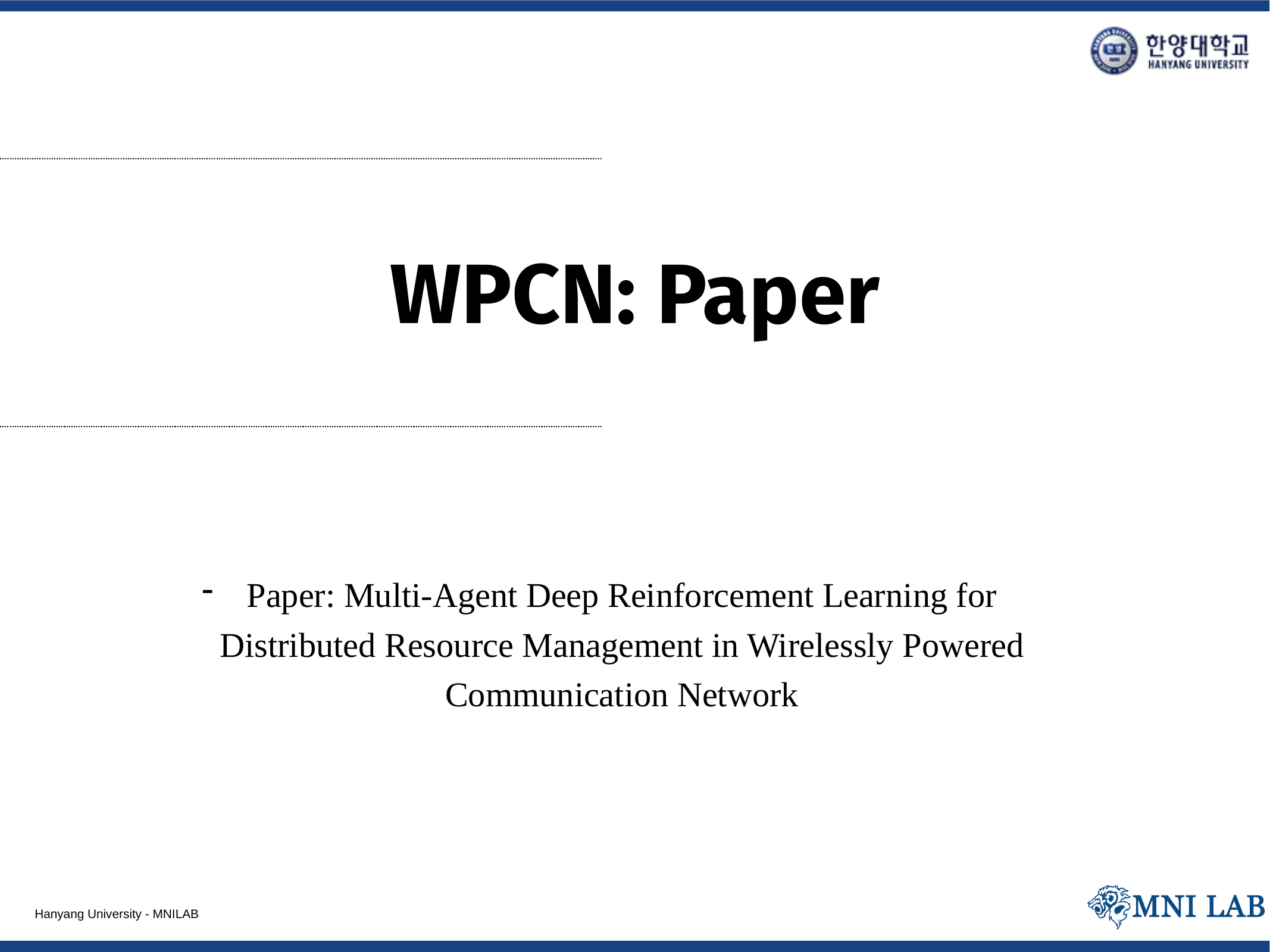

# WPCN: Paper
Paper: Multi-Agent Deep Reinforcement Learning for Distributed Resource Management in Wirelessly Powered Communication Network